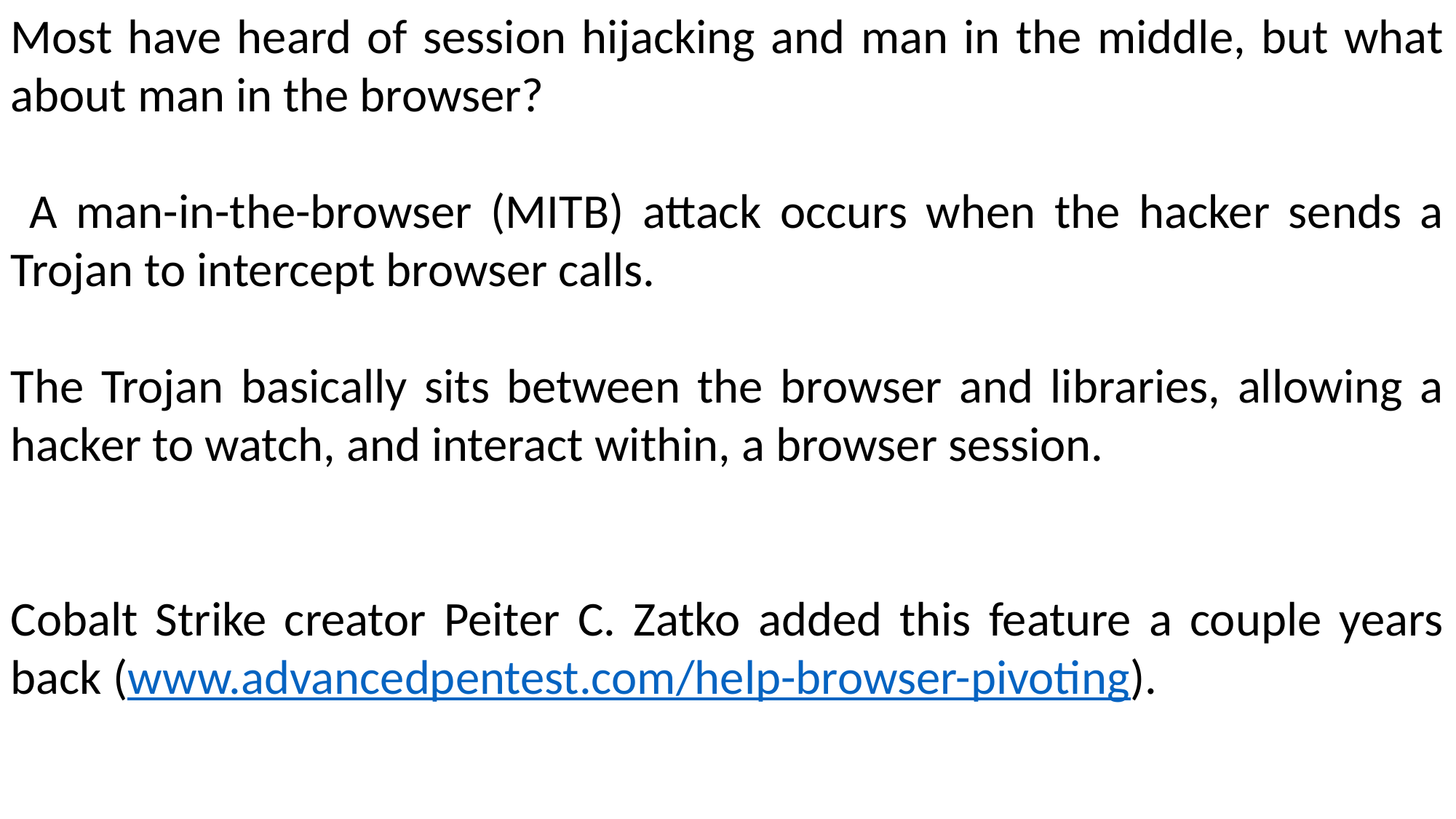

Most have heard of session hijacking and man in the middle, but what about man in the browser?

 A man-in-the-browser (MITB) attack occurs when the hacker sends a Trojan to intercept browser calls.

The Trojan basically sits between the browser and libraries, allowing a hacker to watch, and interact within, a browser session.

Cobalt Strike creator Peiter C. Zatko added this feature a couple years back (www.advancedpentest.com/help-browser-pivoting).